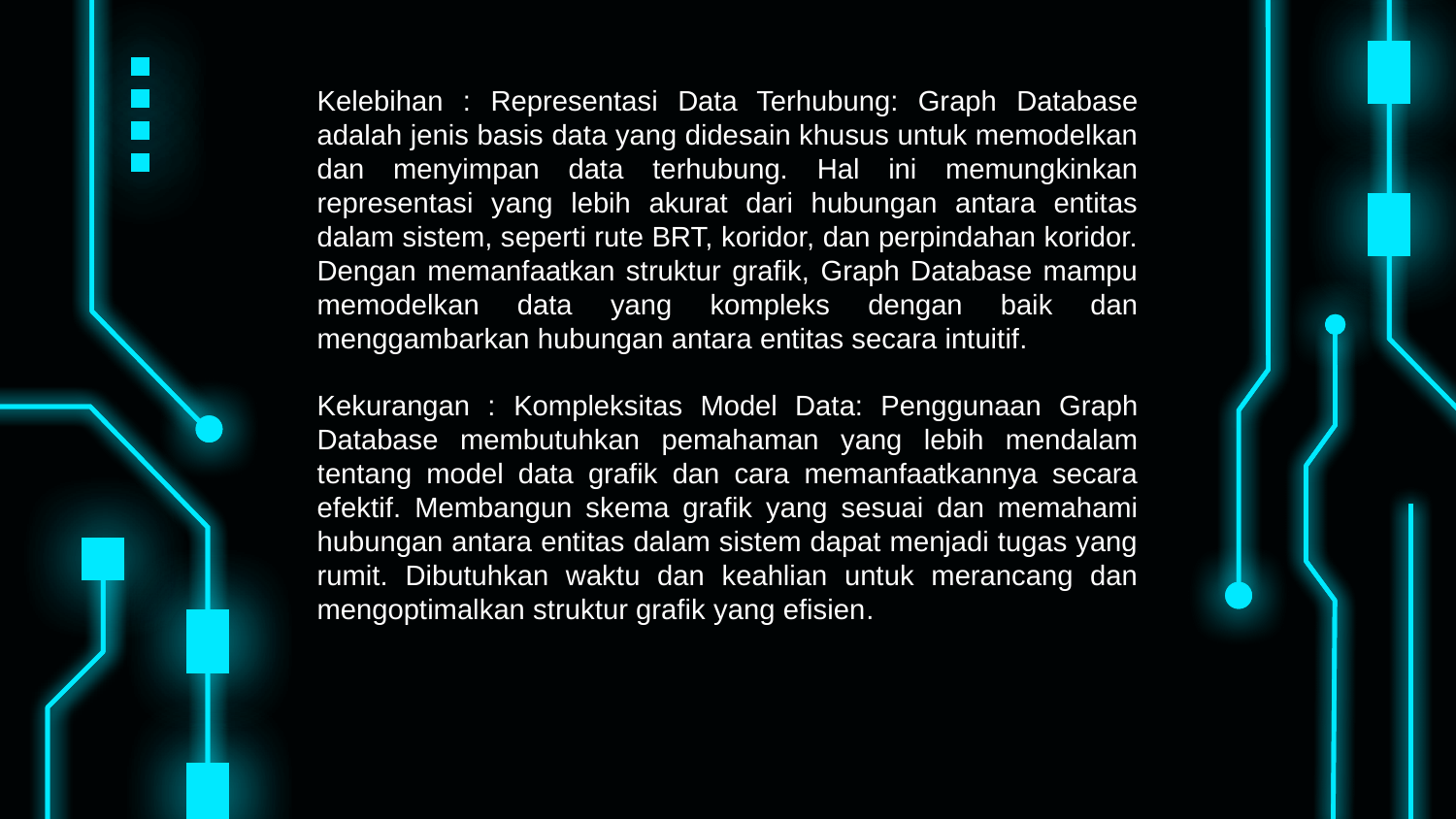

Kelebihan : Representasi Data Terhubung: Graph Database adalah jenis basis data yang didesain khusus untuk memodelkan dan menyimpan data terhubung. Hal ini memungkinkan representasi yang lebih akurat dari hubungan antara entitas dalam sistem, seperti rute BRT, koridor, dan perpindahan koridor. Dengan memanfaatkan struktur grafik, Graph Database mampu memodelkan data yang kompleks dengan baik dan menggambarkan hubungan antara entitas secara intuitif.

Kekurangan : Kompleksitas Model Data: Penggunaan Graph Database membutuhkan pemahaman yang lebih mendalam tentang model data grafik dan cara memanfaatkannya secara efektif. Membangun skema grafik yang sesuai dan memahami hubungan antara entitas dalam sistem dapat menjadi tugas yang rumit. Dibutuhkan waktu dan keahlian untuk merancang dan mengoptimalkan struktur grafik yang efisien.